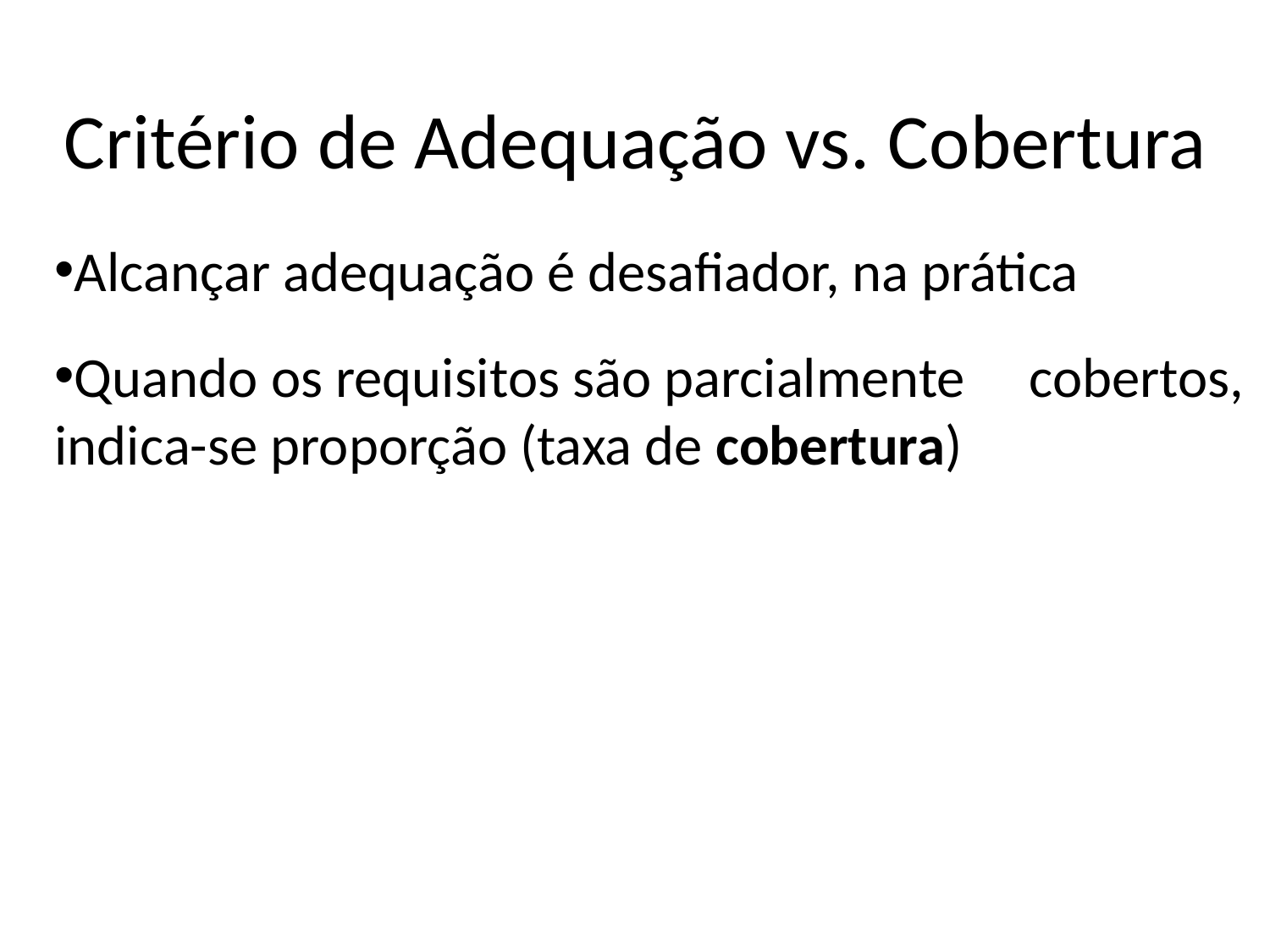

Critério de Adequação vs. Cobertura
Alcançar adequação é desafiador, na prática

Quando os requisitos são parcialmente     cobertos, indica-se proporção (taxa de cobertura)